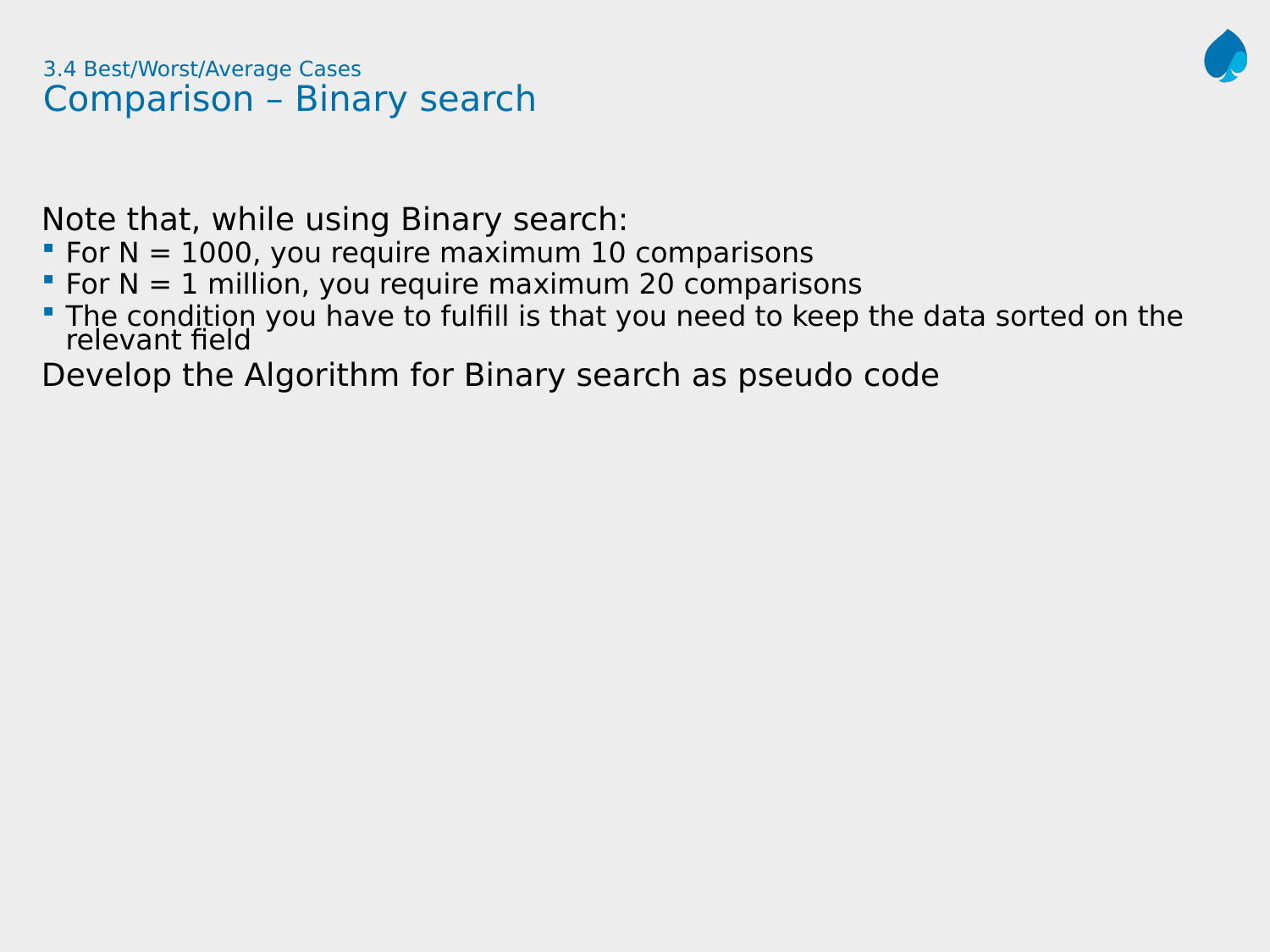

# 3.4 Best/Worst/Average Cases Comparison – Binary search
Note that, while using Binary search:
For N = 1000, you require maximum 10 comparisons
For N = 1 million, you require maximum 20 comparisons
The condition you have to fulfill is that you need to keep the data sorted on the relevant field
Develop the Algorithm for Binary search as pseudo code